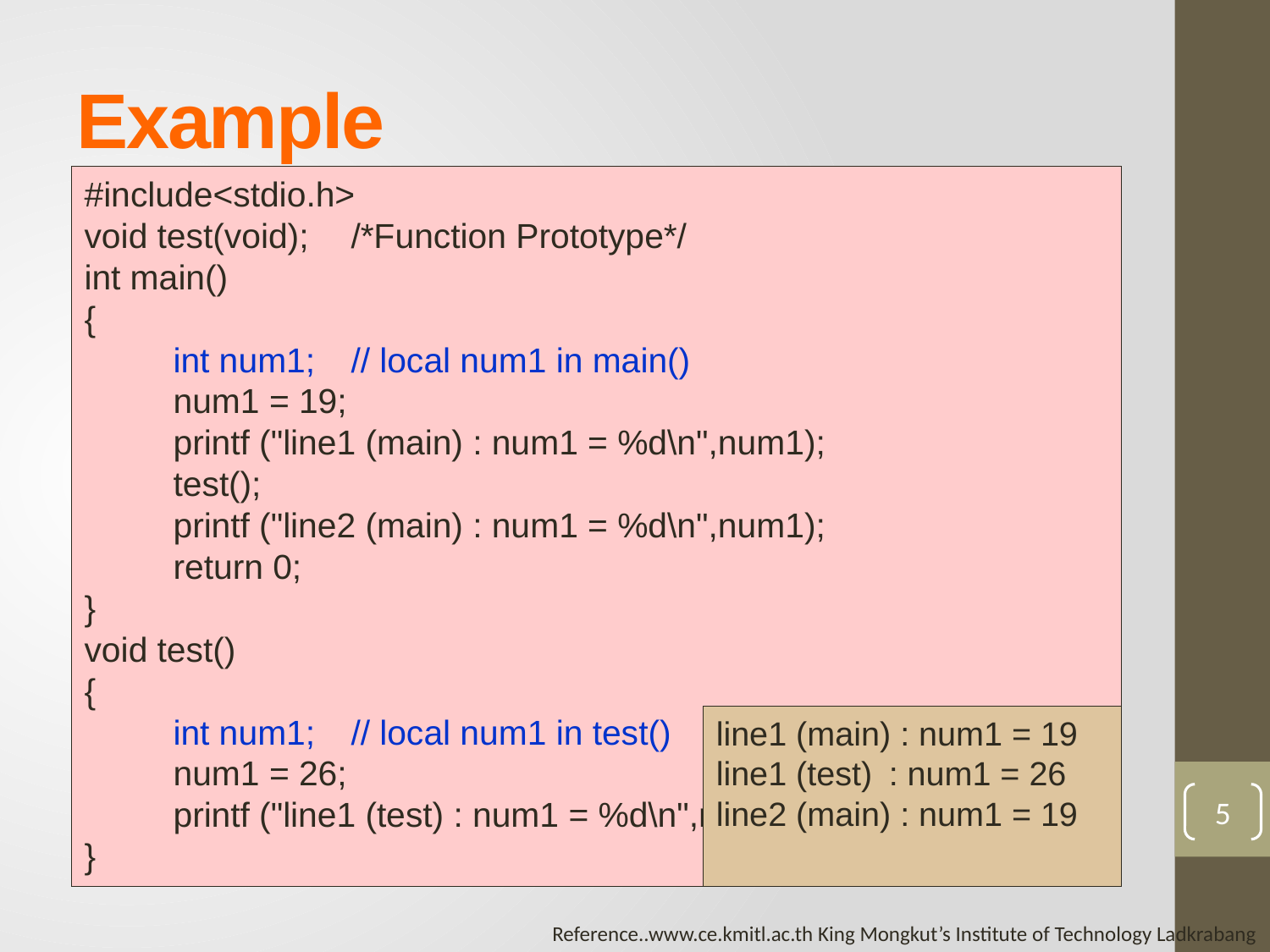

# Example
#include<stdio.h>
void test(void); 	/*Function Prototype*/
int main()
{
	int num1; 	// local num1 in main()
	num1 = 19;
	printf ("line1 (main) : num1 = %d\n",num1);
	test();
	printf ("line2 (main) : num1 = %d\n",num1);
	return 0;
}
void test()
{
	int num1; 	// local num1 in test()
	num1 = 26;
	printf ("line1 (test) : num1 = %d\n",num1);
}
line1 (main) : num1 = 19
line1 (test) 	: num1 = 26
line2 (main) : num1 = 19
5
Reference..www.ce.kmitl.ac.th King Mongkut’s Institute of Technology Ladkrabang